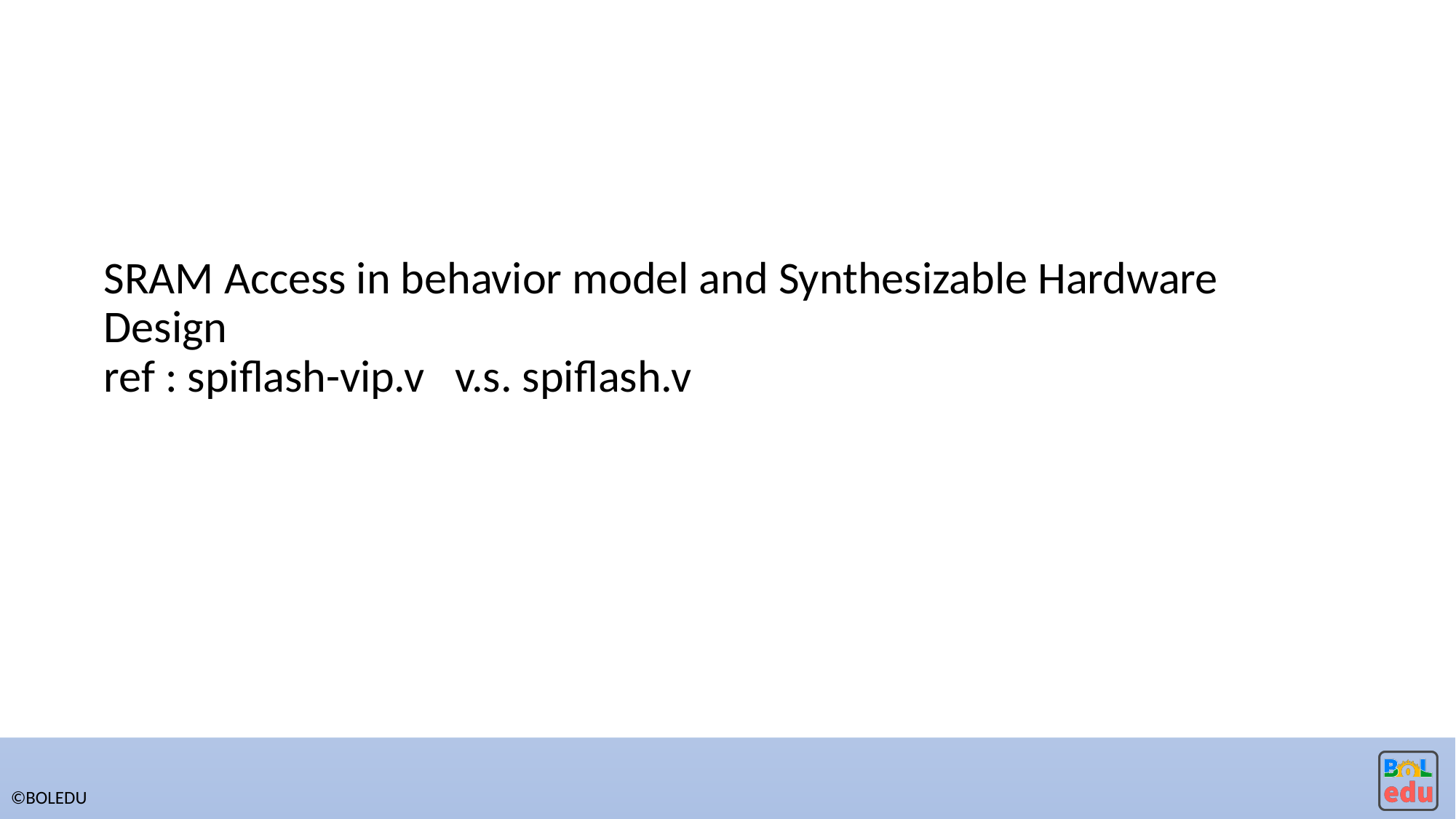

# SRAM Access in behavior model and Synthesizable Hardware Design ref : spiflash-vip.v   v.s. spiflash.v